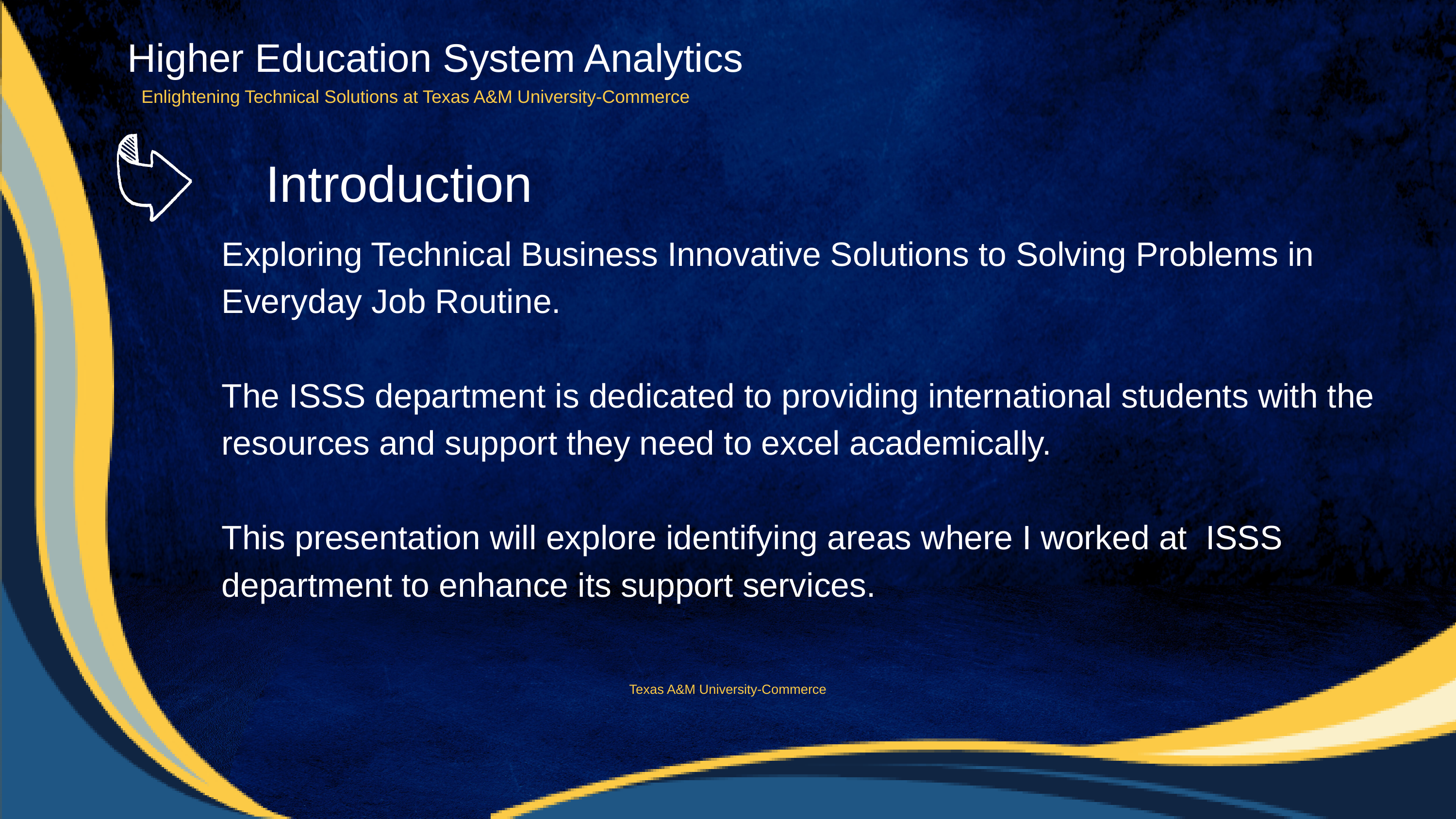

Higher Education System Analytics

Enlightening Technical Solutions at Texas A&M University-Commerce

Introduction
Exploring Technical Business Innovative Solutions to Solving Problems in Everyday Job Routine.

The ISSS department is dedicated to providing international students with the resources and support they need to excel academically.

This presentation will explore identifying areas where I worked at  ISSS department to enhance its support services.

Texas A&M University-Commerce